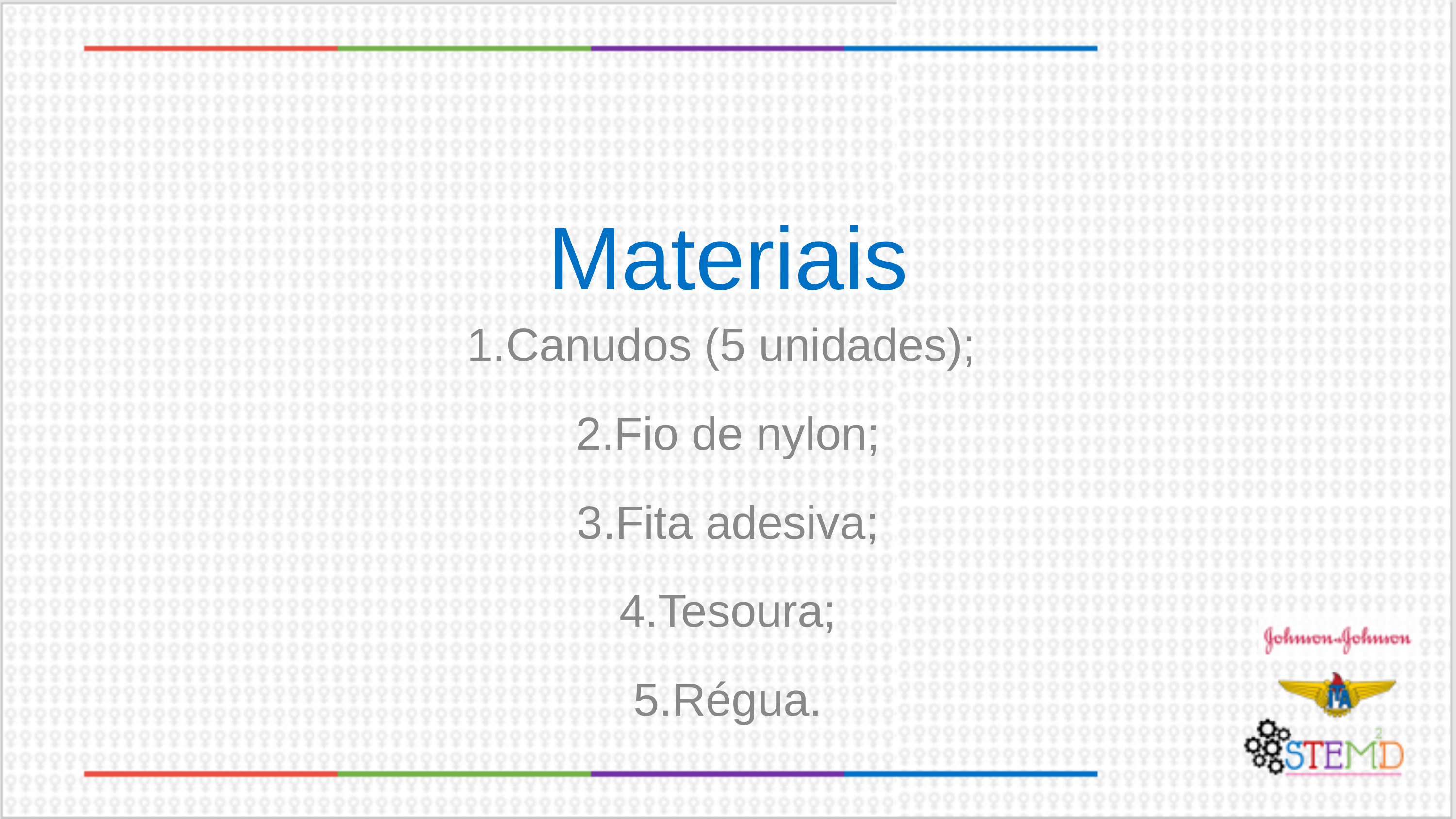

Materiais
Canudos (5 unidades);
Fio de nylon;
Fita adesiva;
Tesoura;
Régua.